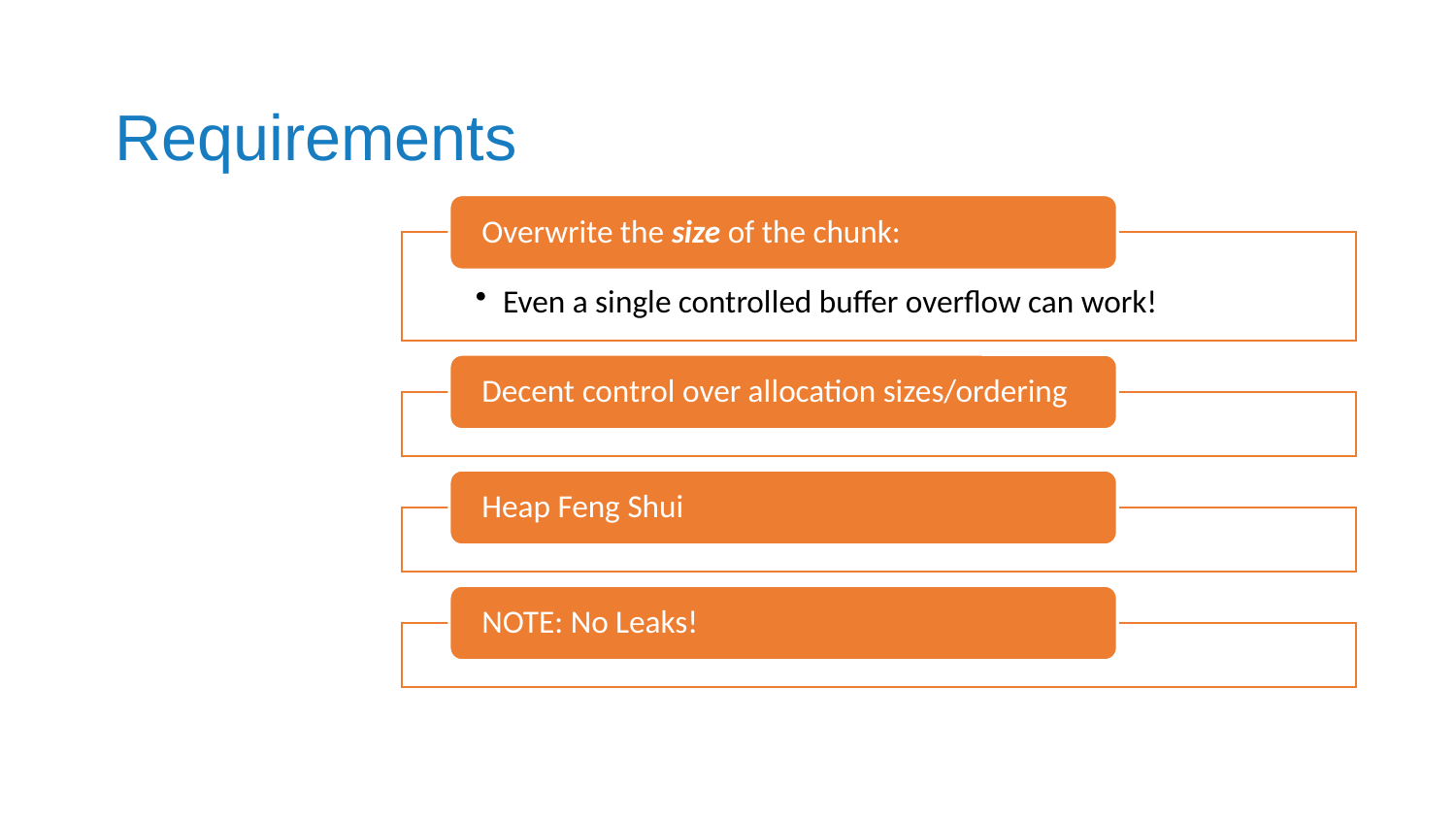

# Requirements
Even a single controlled buffer overflow can work!
Overwrite the size of the chunk:
Decent control over allocation sizes/ordering
Heap Feng Shui
NOTE: No Leaks!